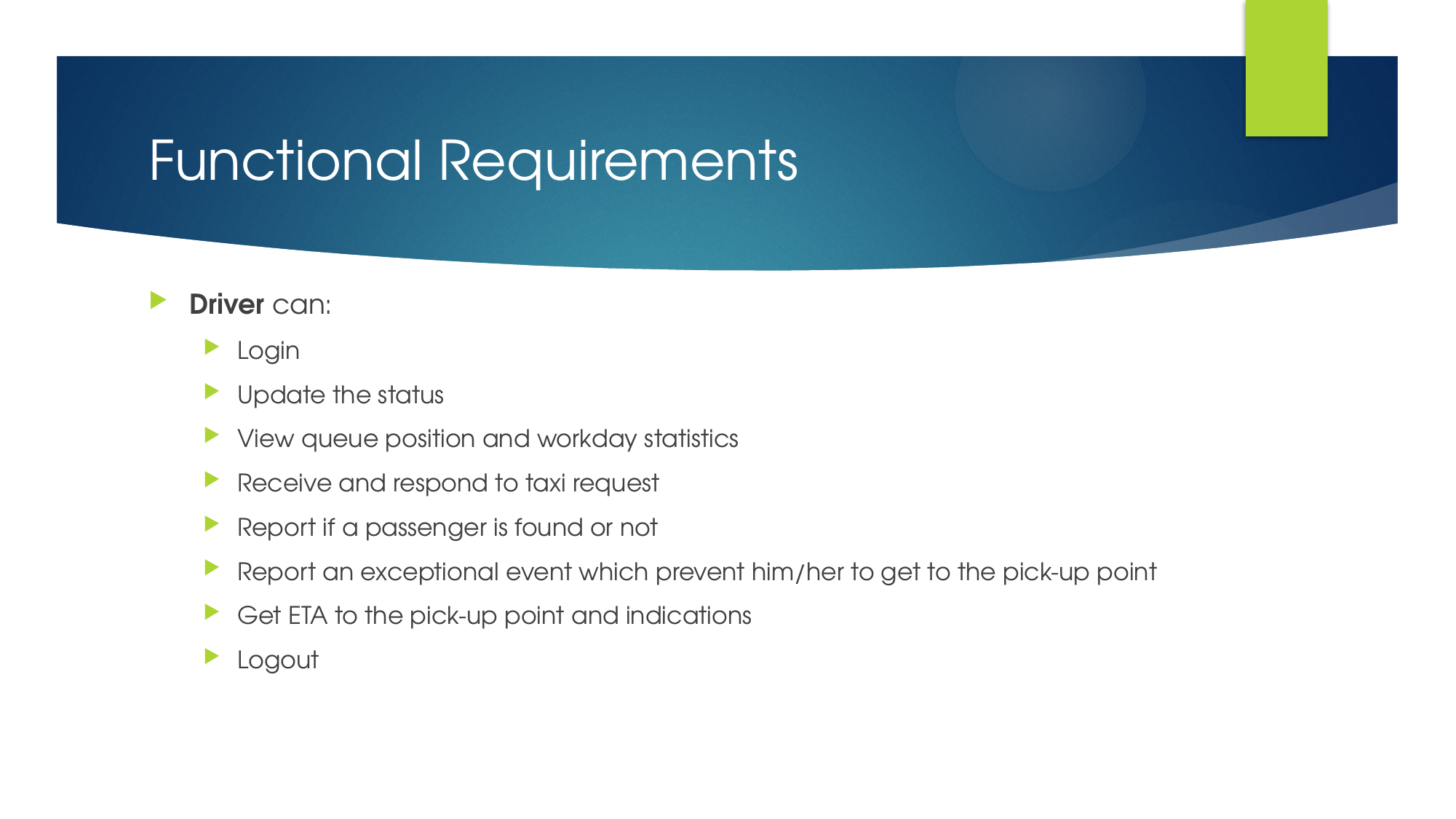

# Functional Requirements
Driver can:
Login
Update the status
View queue position and workday statistics
Receive and respond to taxi request
Report if a passenger is found or not
Report an exceptional event which prevent him/her to get to the pick-up point
Get ETA to the pick-up point and indications
Logout